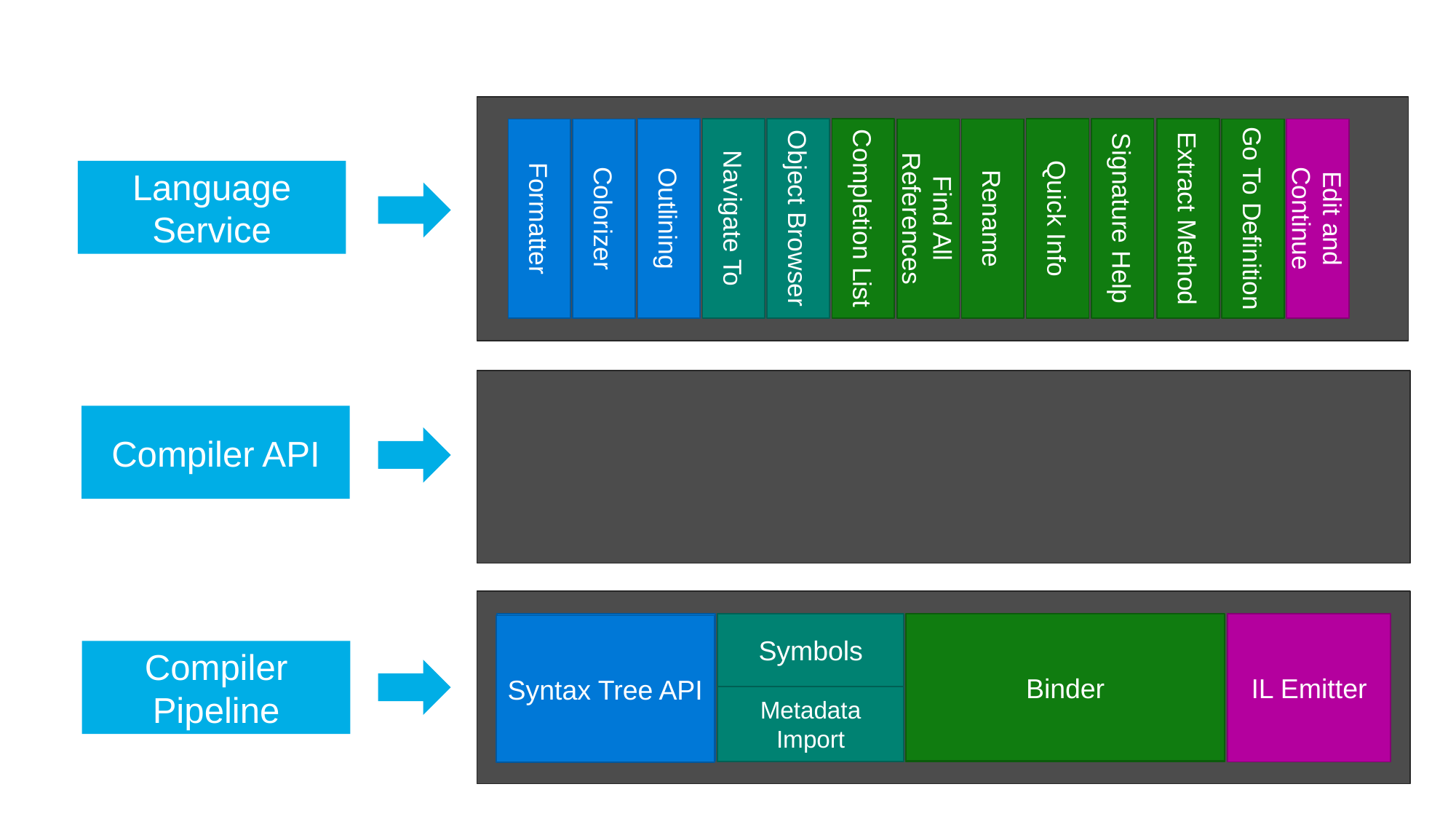

Navigate To
Object Browser
Extract Method
Outlining
Completion List
Quick Info
Signature Help
Formatter
Colorizer
Find All References
Rename
Go To Definition
Edit and Continue
Language Service

Compiler API

Parser
Symbols
Binder
Emit API
IL Emitter
Binding and Flow Analysis APIs
Symbol API
Operation API
Syntax Tree API
Compiler Pipeline

Metadata Import